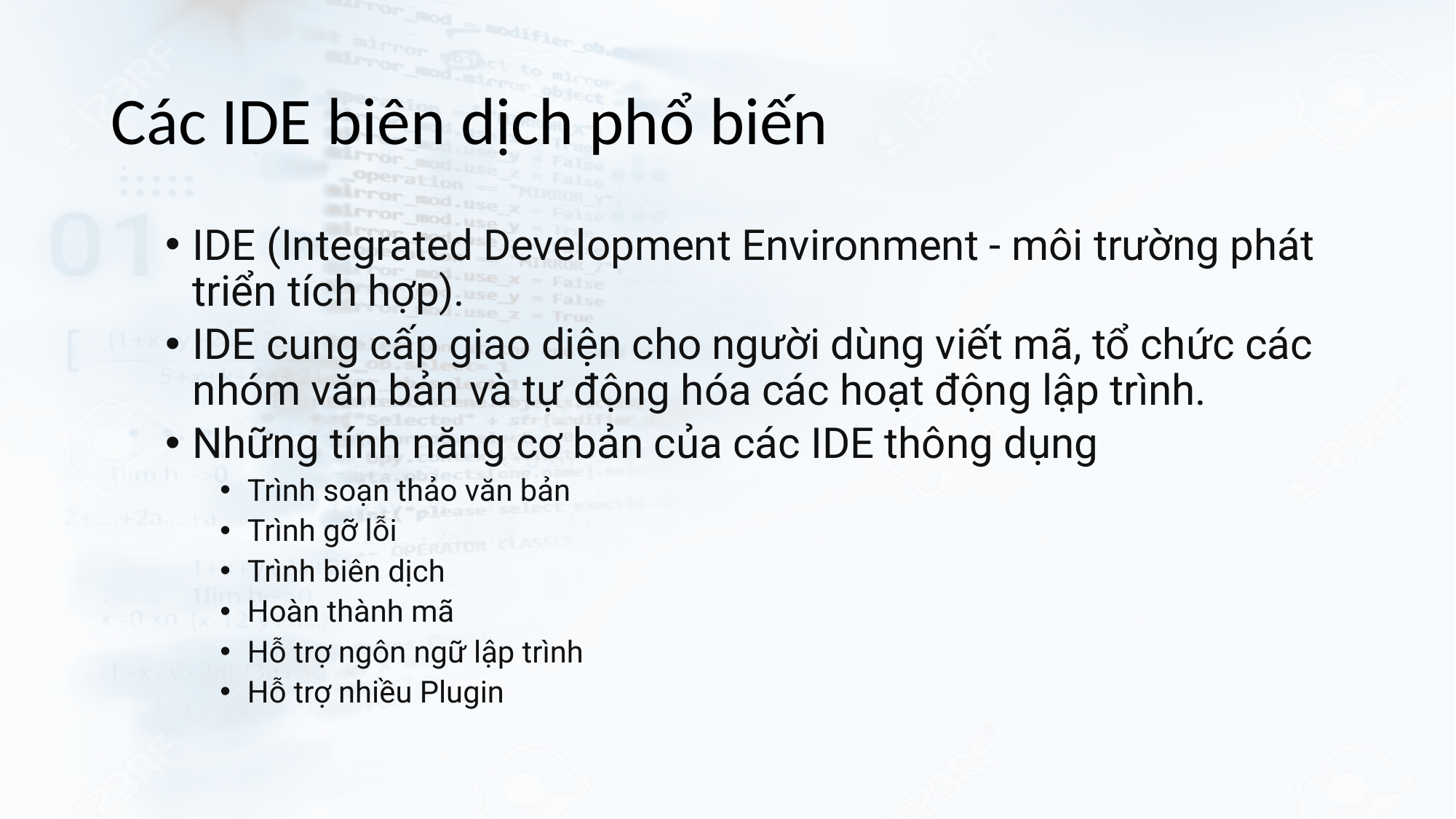

# Các IDE biên dịch phổ biến
IDE (Integrated Development Environment - môi trường phát triển tích hợp).
IDE cung cấp giao diện cho người dùng viết mã, tổ chức các nhóm văn bản và tự động hóa các hoạt động lập trình.
Những tính năng cơ bản của các IDE thông dụng
Trình soạn thảo văn bản
Trình gỡ lỗi
Trình biên dịch
Hoàn thành mã
Hỗ trợ ngôn ngữ lập trình
Hỗ trợ nhiều Plugin